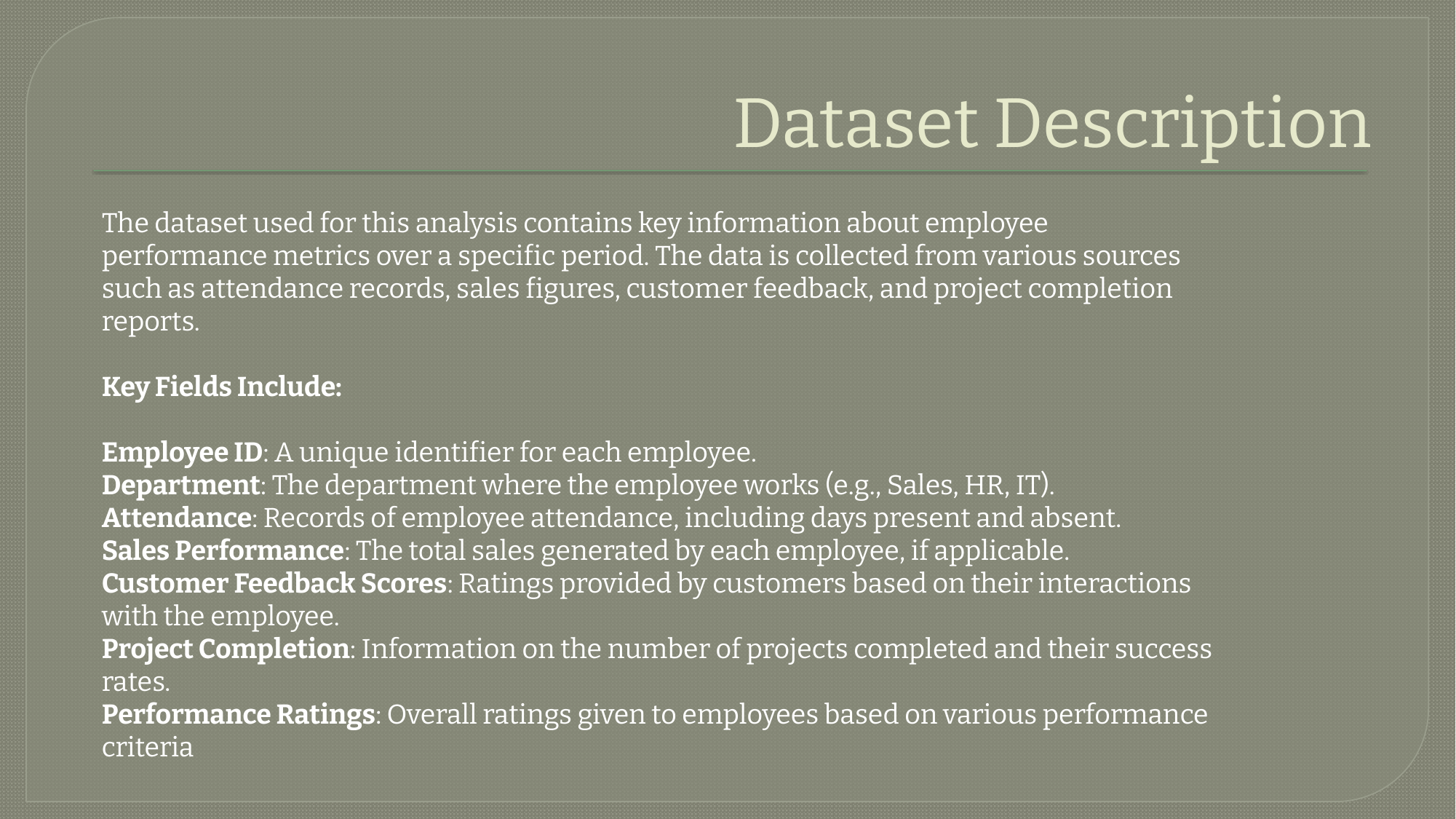

# Dataset Description
The dataset used for this analysis contains key information about employee performance metrics over a specific period. The data is collected from various sources such as attendance records, sales figures, customer feedback, and project completion reports.

Key Fields Include:

Employee ID: A unique identifier for each employee.
Department: The department where the employee works (e.g., Sales, HR, IT).
Attendance: Records of employee attendance, including days present and absent.
Sales Performance: The total sales generated by each employee, if applicable.
Customer Feedback Scores: Ratings provided by customers based on their interactions with the employee.
Project Completion: Information on the number of projects completed and their success rates.
Performance Ratings: Overall ratings given to employees based on various performance criteria